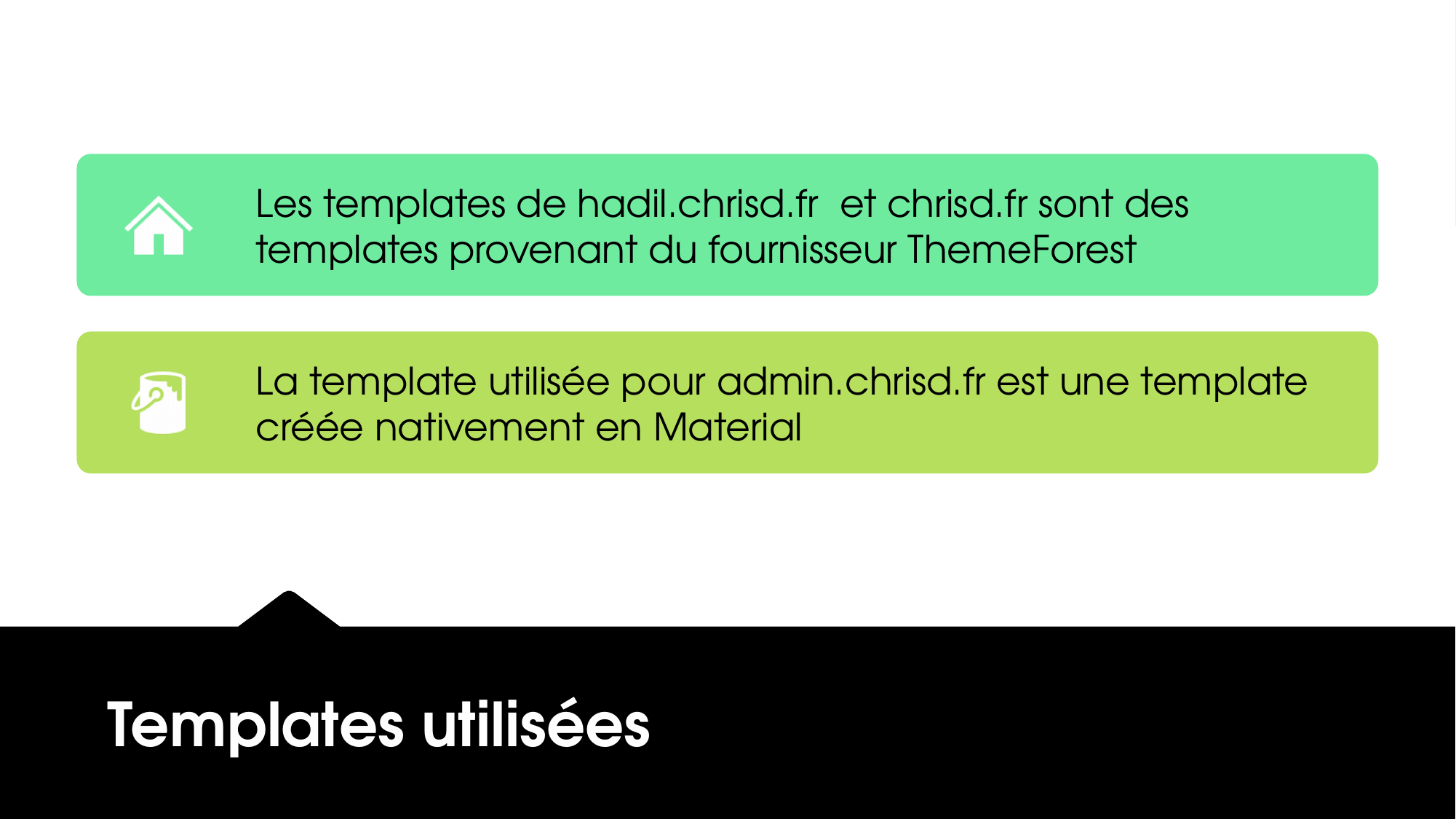

Les templates de hadil.chrisd.fr  et chrisd.fr sont des templates provenant du fournisseur ThemeForest
La template utilisée pour admin.chrisd.fr est une template créée nativement en Material

# Templates utilisées